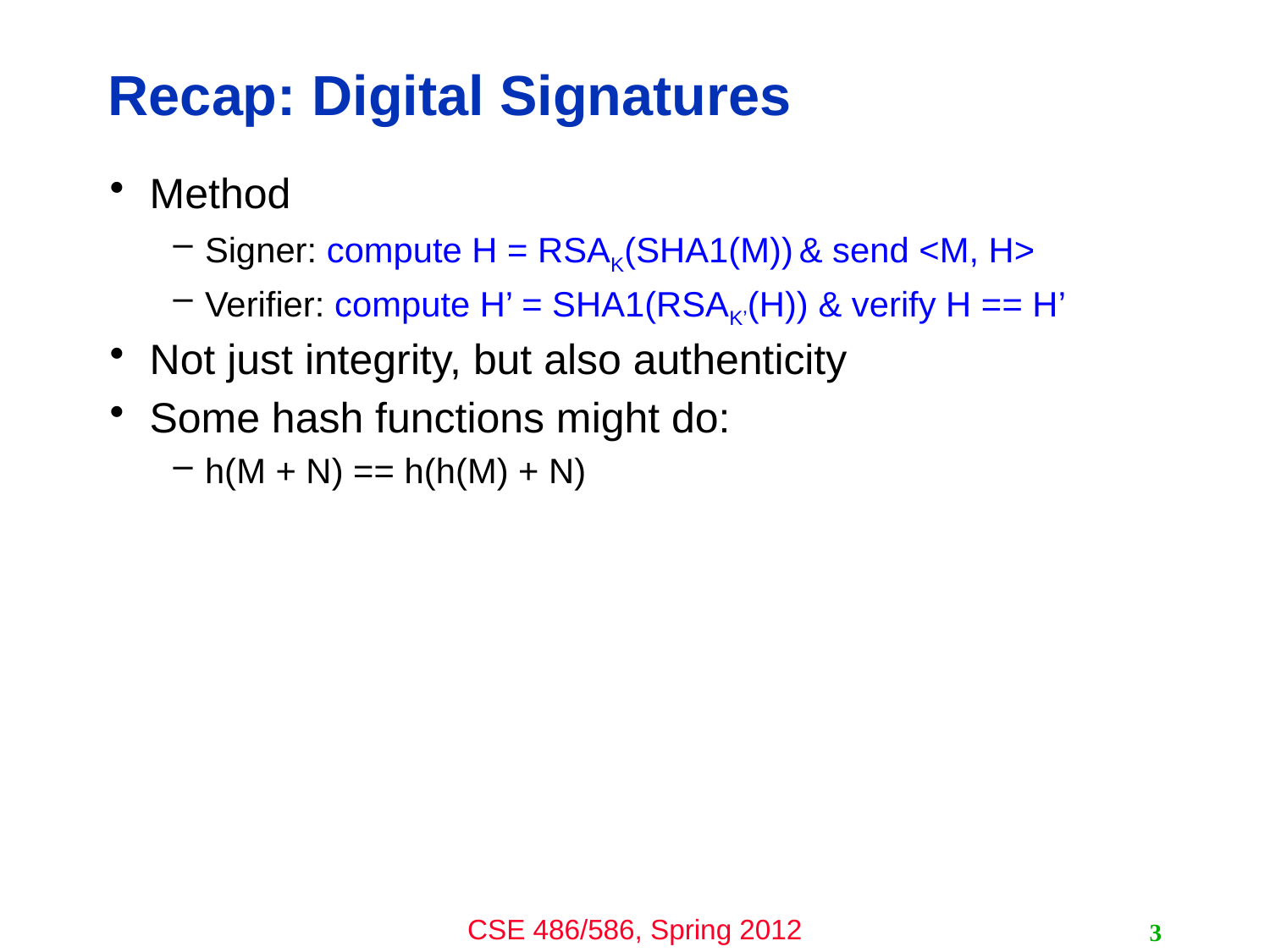

# Recap: Digital Signatures
Method
Signer: compute H = RSAK(SHA1(M)) & send <M, H>
Verifier: compute H’ = SHA1(RSAK’(H)) & verify H == H’
Not just integrity, but also authenticity
Some hash functions might do:
h(M + N) == h(h(M) + N)
3